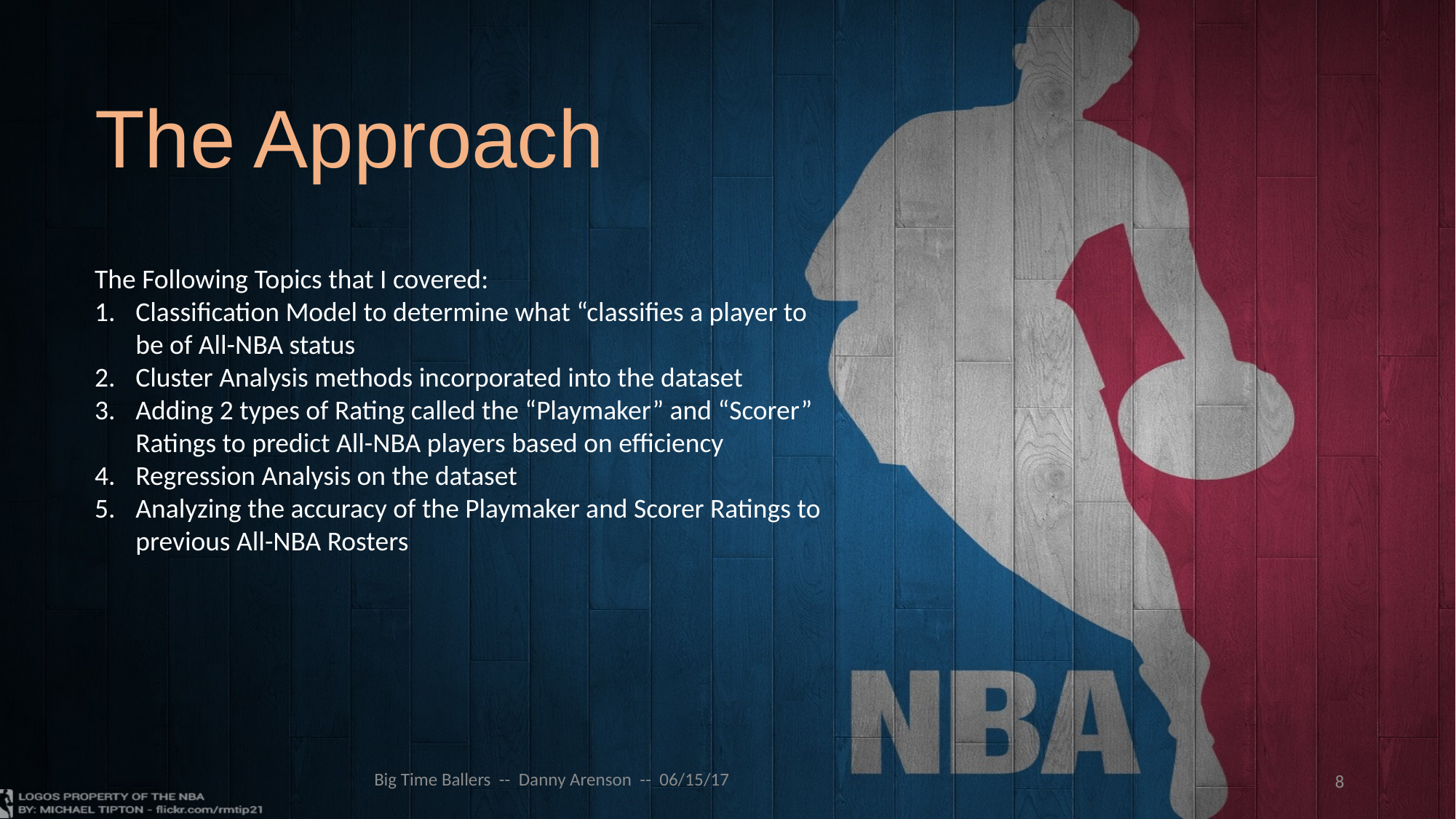

The Approach
The Following Topics that I covered:
Classification Model to determine what “classifies a player to be of All-NBA status
Cluster Analysis methods incorporated into the dataset
Adding 2 types of Rating called the “Playmaker” and “Scorer” Ratings to predict All-NBA players based on efficiency
Regression Analysis on the dataset
Analyzing the accuracy of the Playmaker and Scorer Ratings to previous All-NBA Rosters

Big Time Ballers  --  Danny Arenson  --  06/15/17
8